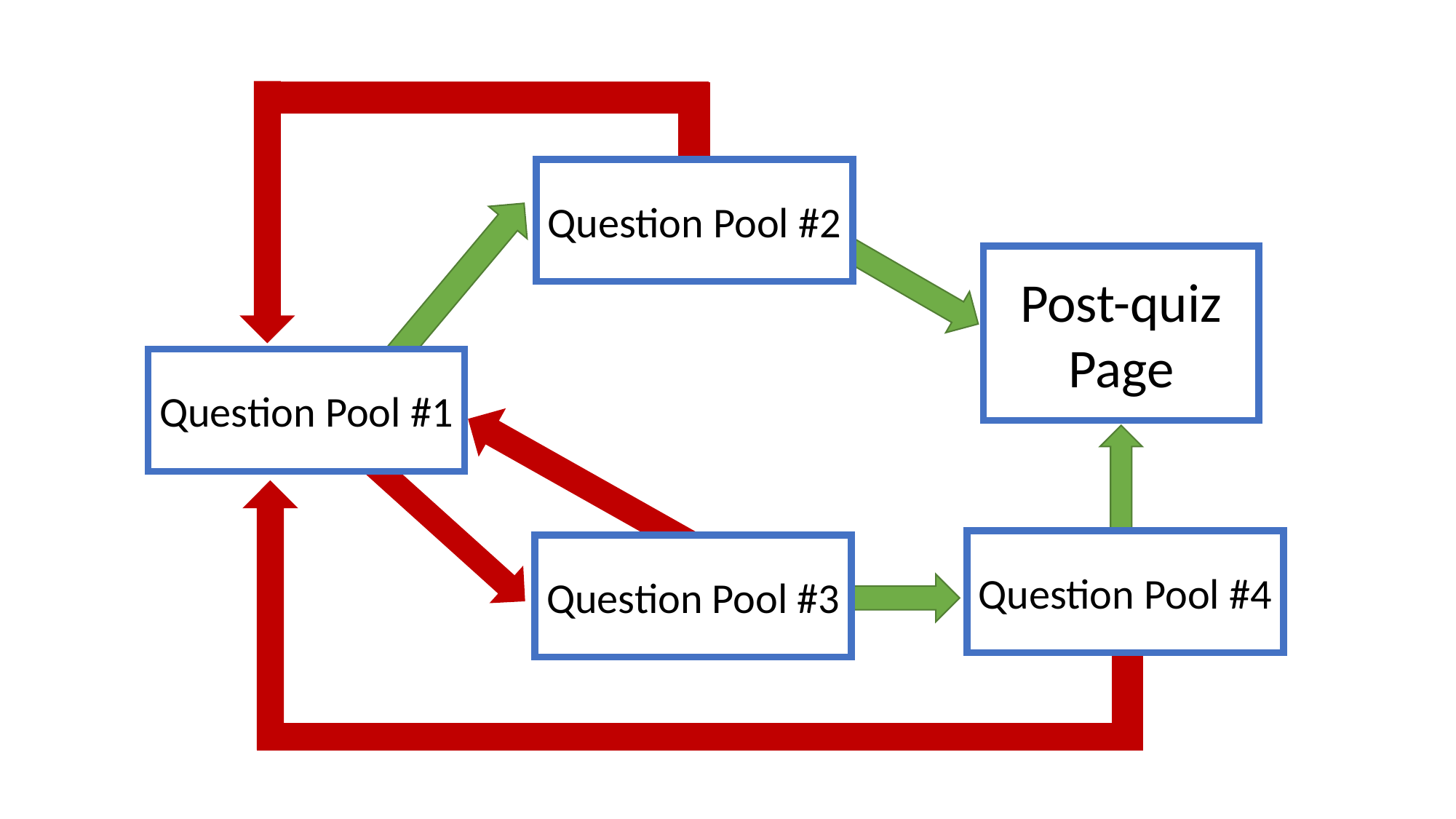

Question Pool #2

Post-quiz Page

Question Pool #1

Question Pool #4
Question Pool #3